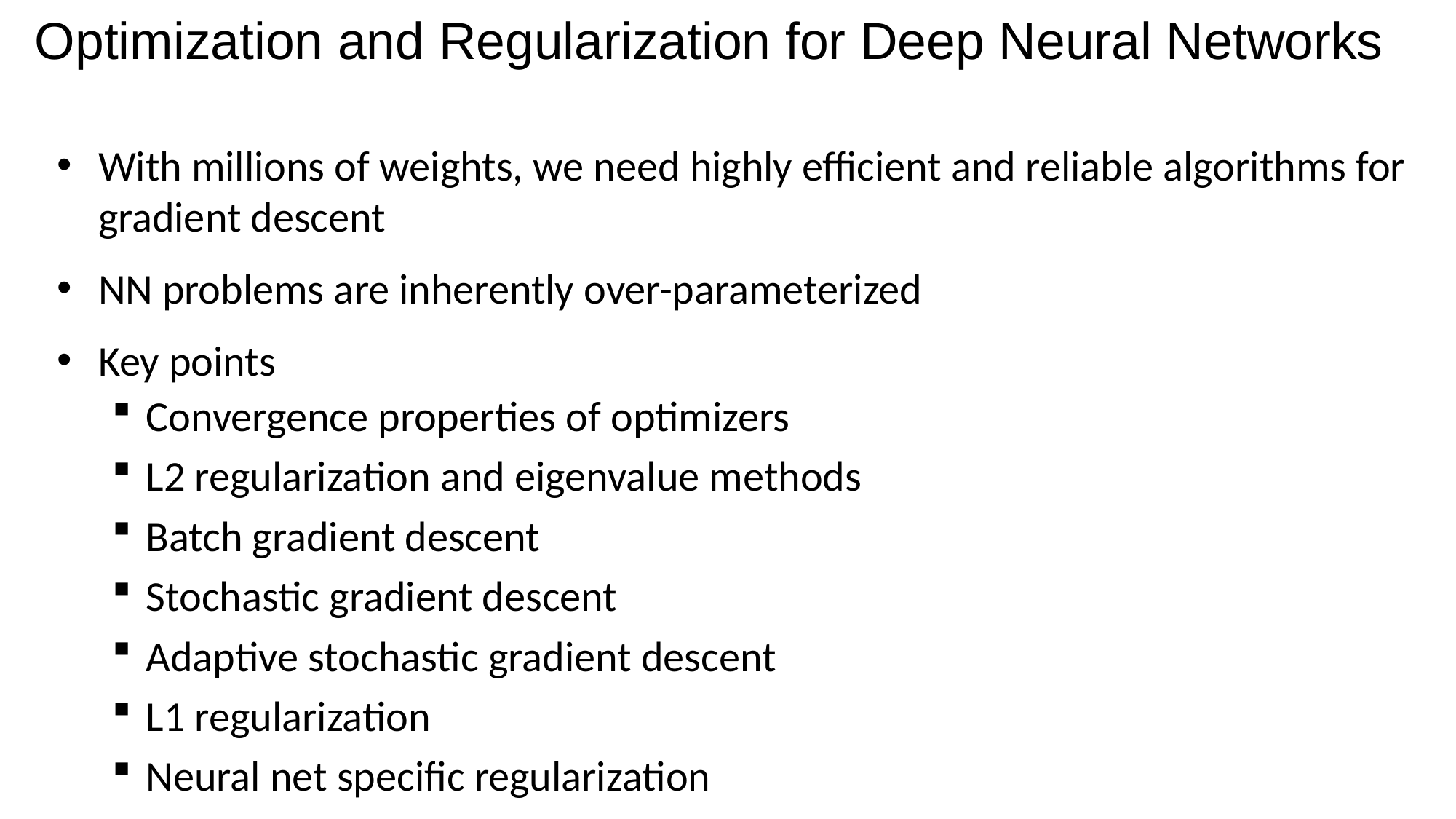

# Optimization and Regularization for Deep Neural Networks
With millions of weights, we need highly efficient and reliable algorithms for gradient descent
NN problems are inherently over-parameterized
Key points
Convergence properties of optimizers
L2 regularization and eigenvalue methods
Batch gradient descent
Stochastic gradient descent
Adaptive stochastic gradient descent
L1 regularization
Neural net specific regularization